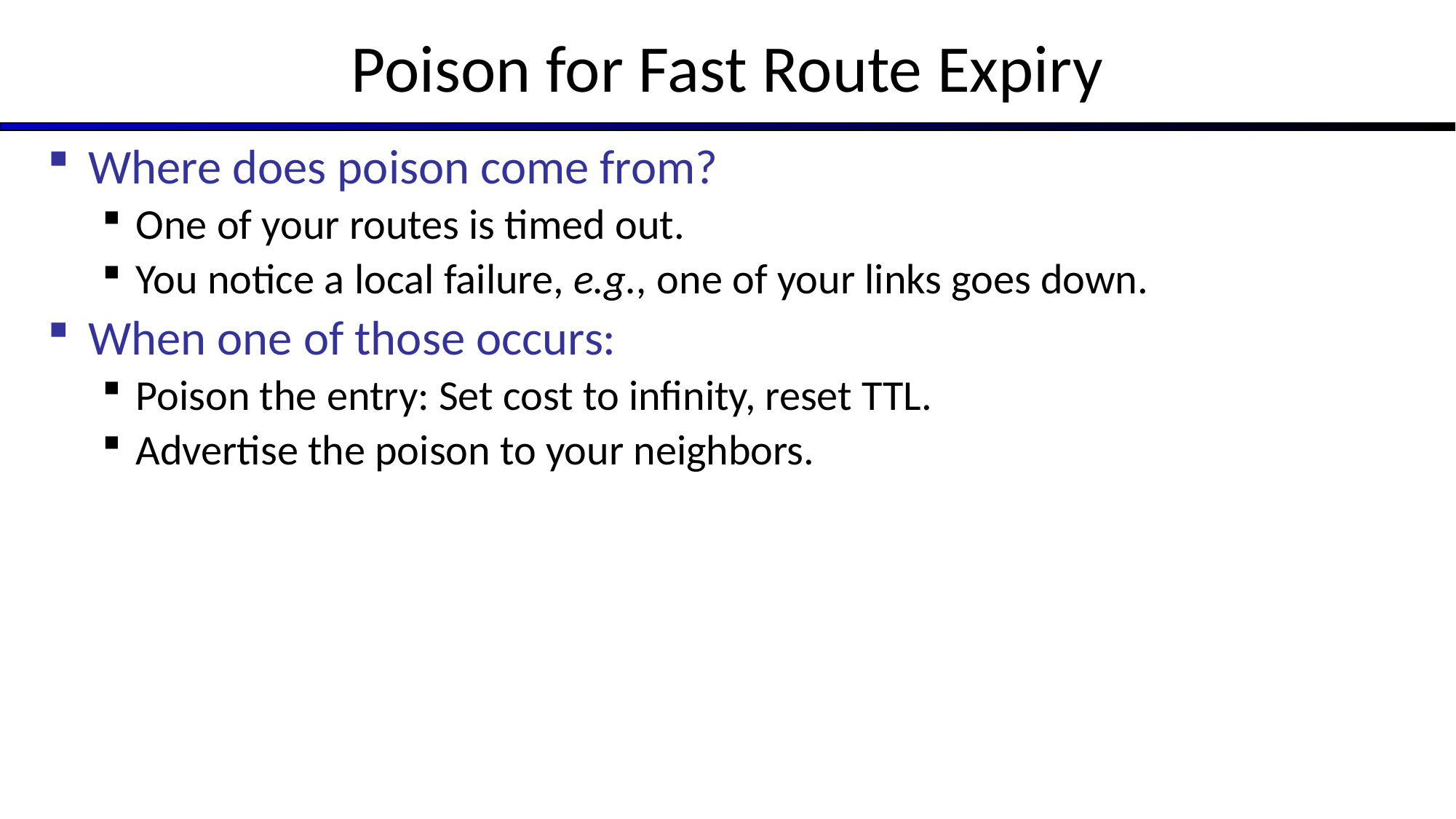

# Poison for Fast Route Expiry
Where does poison come from?
One of your routes is timed out.
You notice a local failure, e.g., one of your links goes down.
When one of those occurs:
Poison the entry: Set cost to infinity, reset TTL.
Advertise the poison to your neighbors.